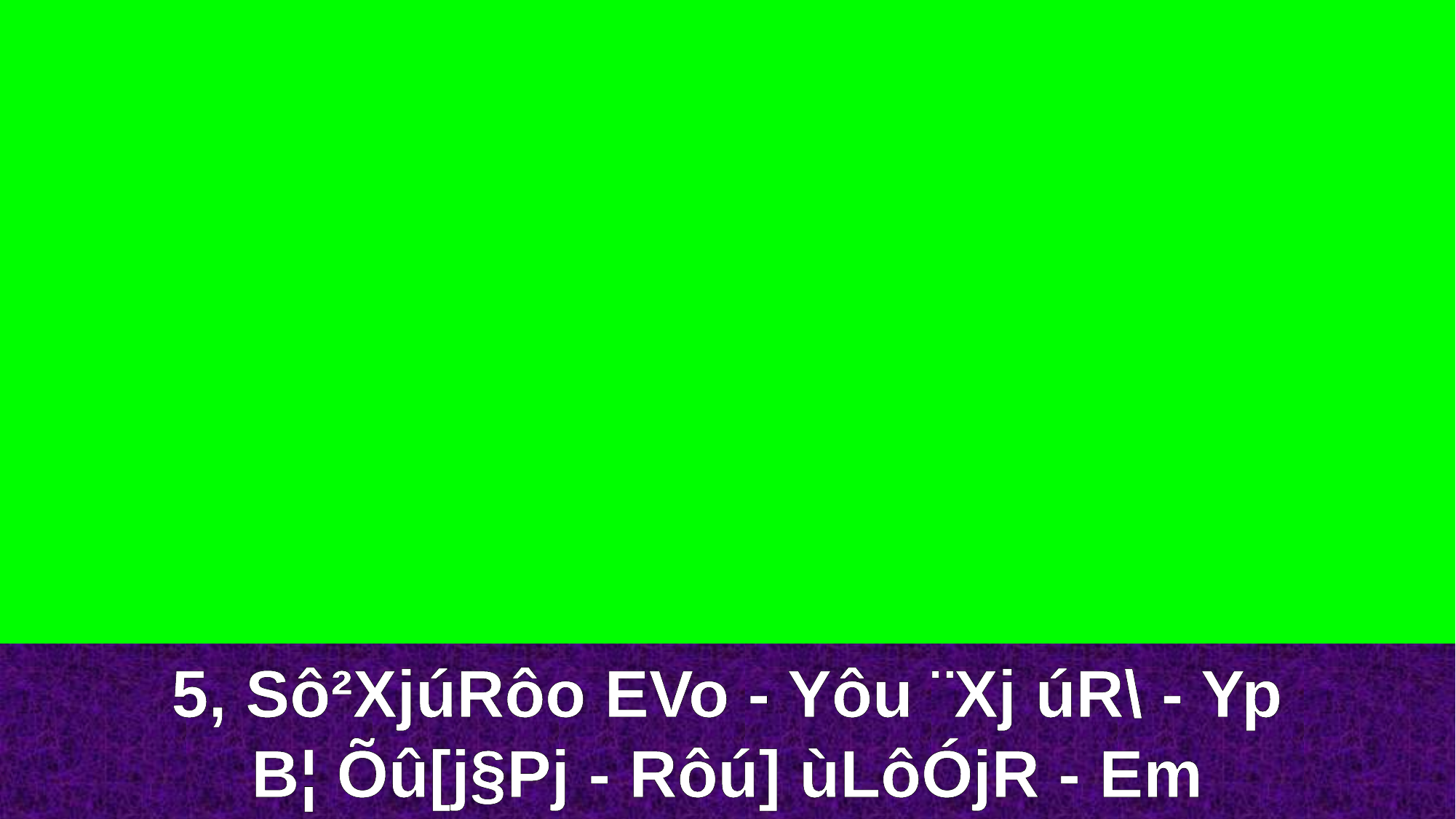

5, Sô²XjúRôo EVo - Yôu ¨Xj úR\ - Yp
B¦ Õû[j§Pj - Rôú] ùLôÓjR - Em